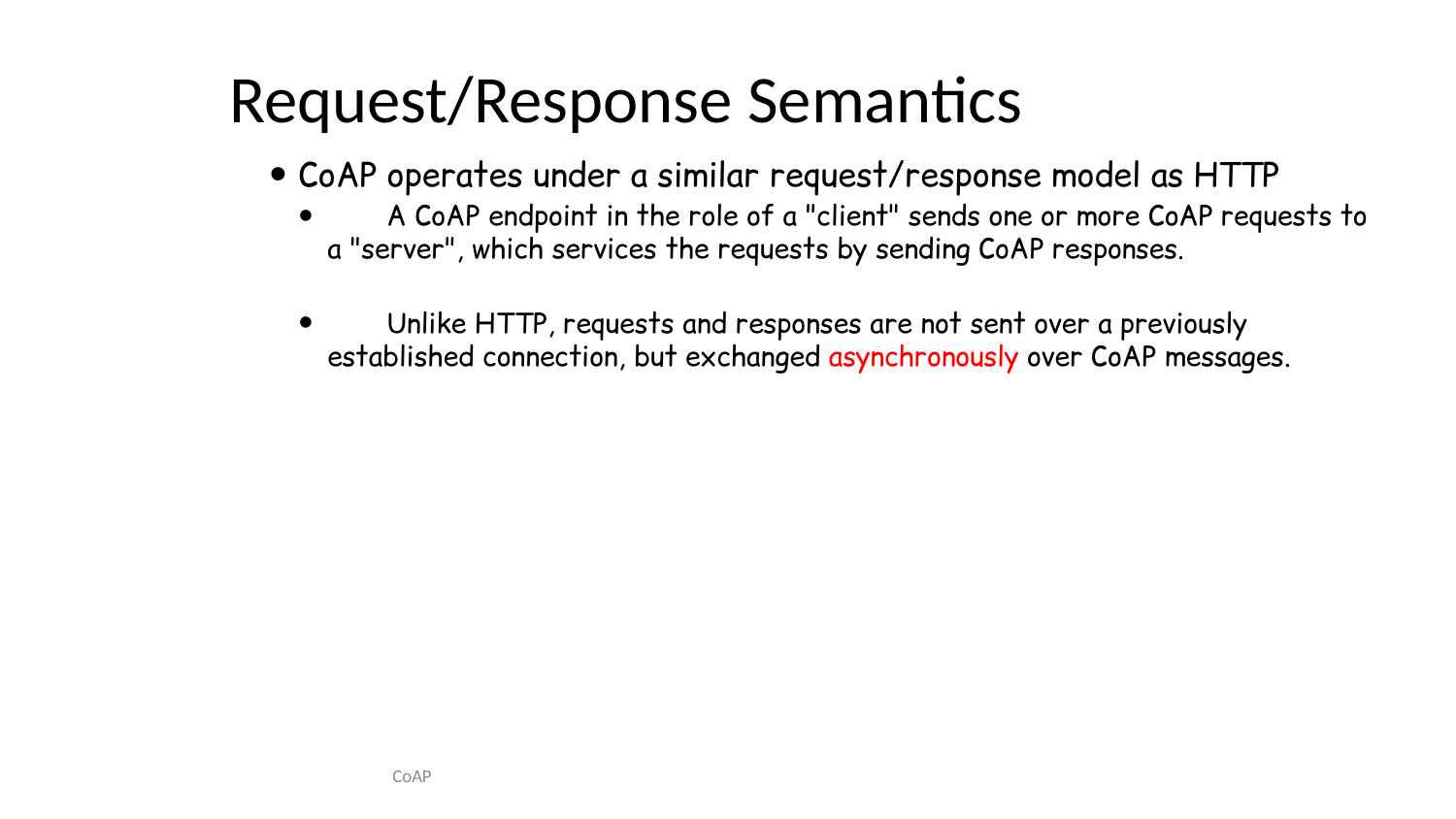

# Request/Response Semantics
CoAP operates under a similar request/response model as HTTP
	A CoAP endpoint in the role of a "client" sends one or more CoAP requests to a "server", which services the requests by sending CoAP responses.

	Unlike HTTP, requests and responses are not sent over a previously established connection, but exchanged asynchronously over CoAP messages.
CoAP